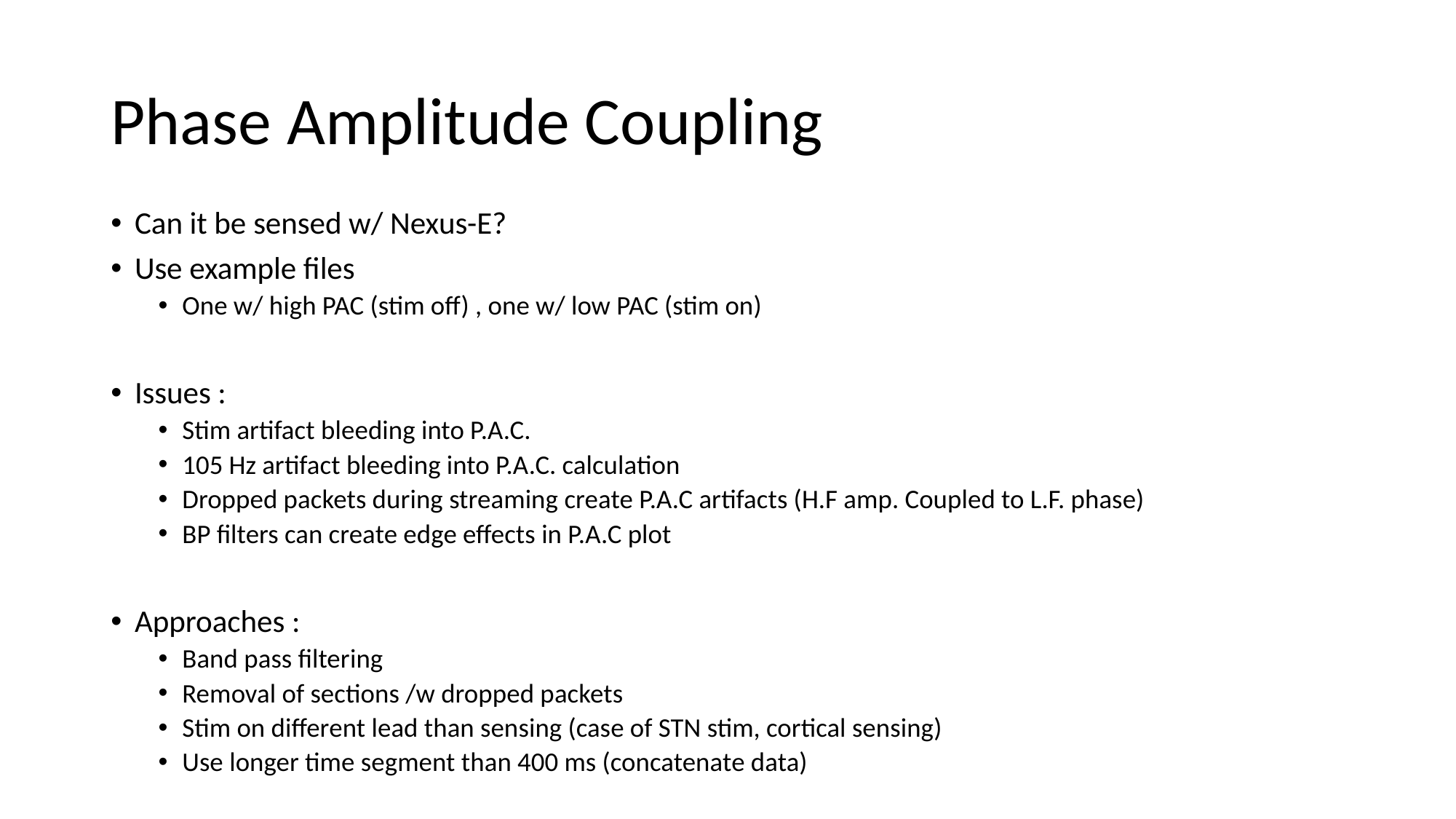

# Phase Amplitude Coupling
Can it be sensed w/ Nexus-E?
Use example files
One w/ high PAC (stim off) , one w/ low PAC (stim on)

Issues :
Stim artifact bleeding into P.A.C.
105 Hz artifact bleeding into P.A.C. calculation
Dropped packets during streaming create P.A.C artifacts (H.F amp. Coupled to L.F. phase)
BP filters can create edge effects in P.A.C plot

Approaches :
Band pass filtering
Removal of sections /w dropped packets
Stim on different lead than sensing (case of STN stim, cortical sensing)
Use longer time segment than 400 ms (concatenate data)